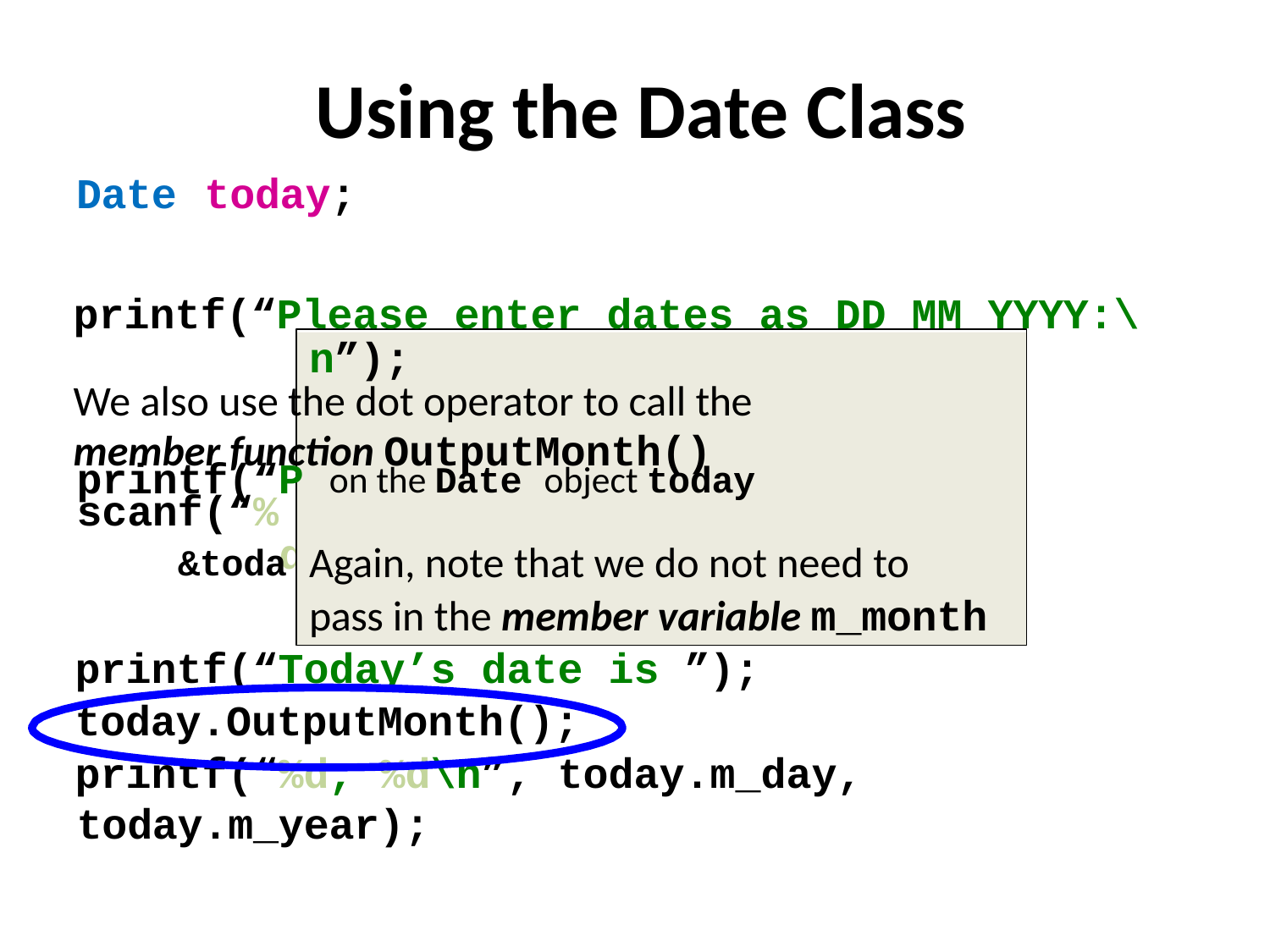

# Using the Date Class
Date	today;
printf(“Please enter dates as DD MM YYYY:\n”);
We also use the dot operator to call the
member function OutputMonth()

printf(“P on the Date object today
;
lease enter today’s date: ”)
d %d %d”, &today.m_day, y.m_month, &today.m_year);
scanf(“%
&toda Again, note that we do not need to pass in the member variable m_month
printf(“Today’s date is ”);
today.OutputMonth();
printf(“%d, %d\n”, today.m_day, today.m_year);